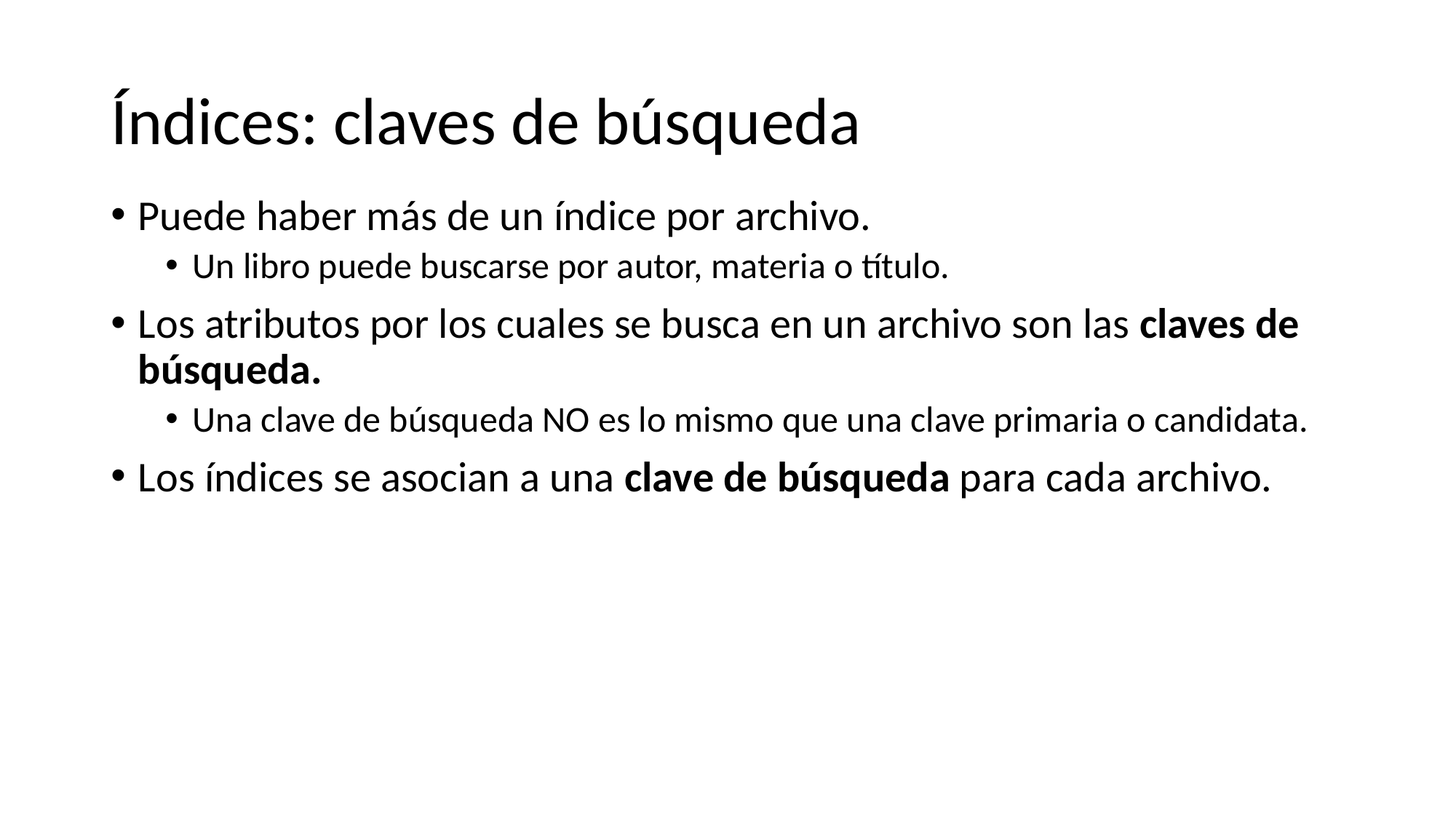

# Índices: claves de búsqueda
Puede haber más de un índice por archivo.
Un libro puede buscarse por autor, materia o título.
Los atributos por los cuales se busca en un archivo son las claves de búsqueda.
Una clave de búsqueda NO es lo mismo que una clave primaria o candidata.
Los índices se asocian a una clave de búsqueda para cada archivo.